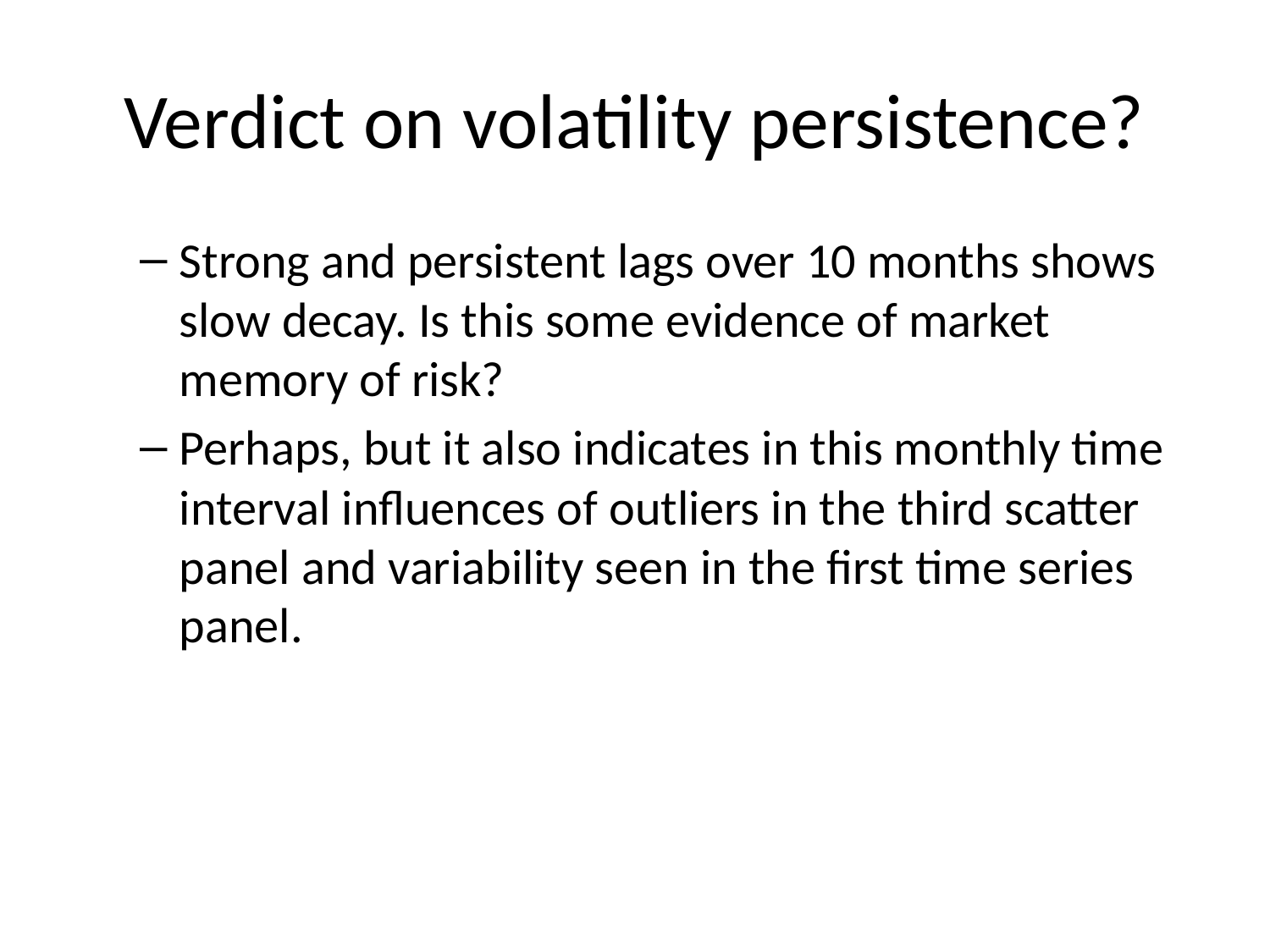

# Verdict on volatility persistence?
Strong and persistent lags over 10 months shows slow decay. Is this some evidence of market memory of risk?
Perhaps, but it also indicates in this monthly time interval influences of outliers in the third scatter panel and variability seen in the first time series panel.